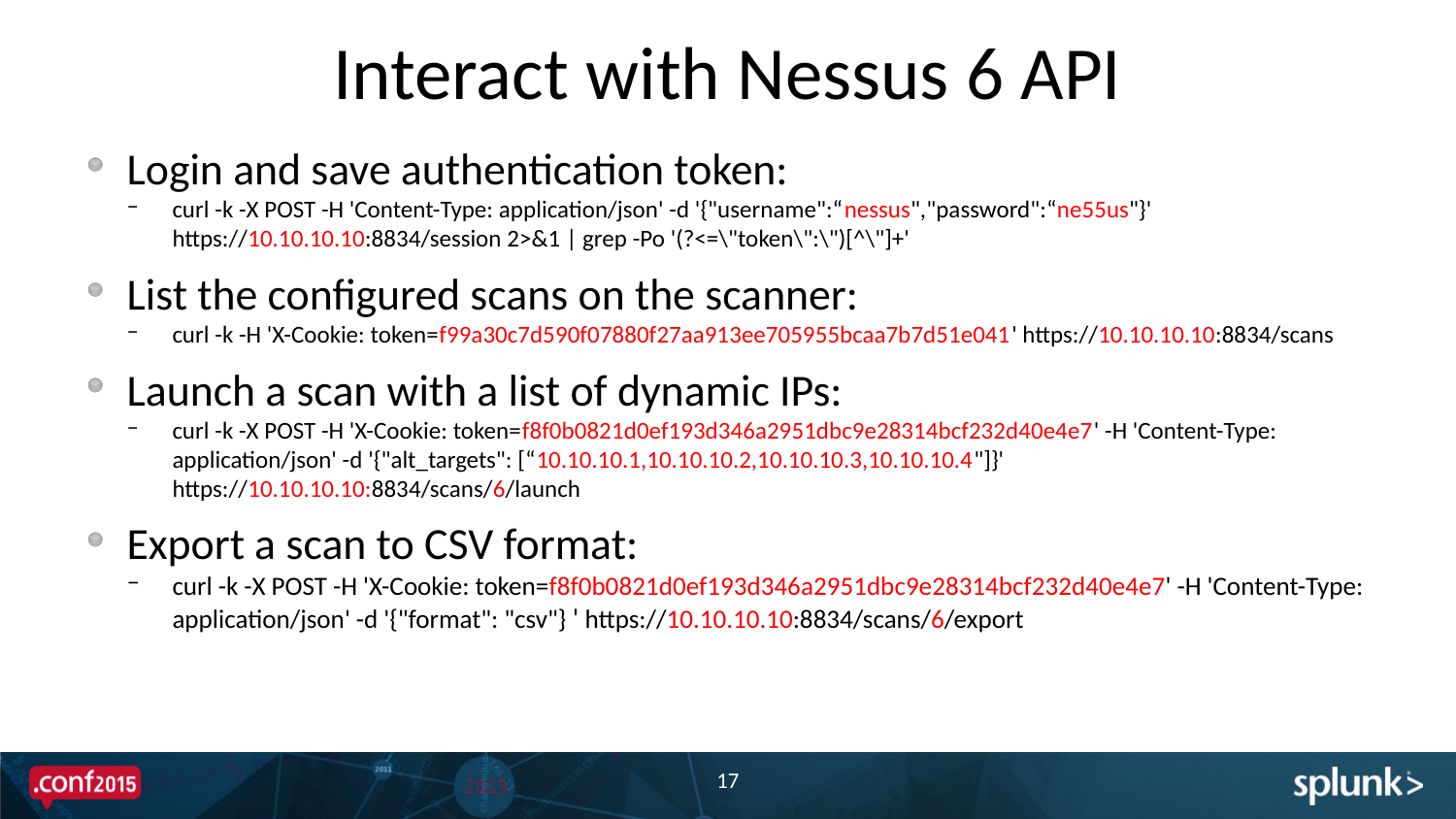

# Interact with Nessus 6 API
Login and save authentication token:
curl -k -X POST -H 'Content-Type: application/json' -d '{"username":“nessus","password":“ne55us"}' https://10.10.10.10:8834/session 2>&1 | grep -Po '(?<=\"token\":\")[^\"]+'
List the configured scans on the scanner:
curl -k -H 'X-Cookie: token=f99a30c7d590f07880f27aa913ee705955bcaa7b7d51e041' https://10.10.10.10:8834/scans
Launch a scan with a list of dynamic IPs:
curl -k -X POST -H 'X-Cookie: token=f8f0b0821d0ef193d346a2951dbc9e28314bcf232d40e4e7' -H 'Content-Type: application/json' -d '{"alt_targets": [“10.10.10.1,10.10.10.2,10.10.10.3,10.10.10.4"]}' https://10.10.10.10:8834/scans/6/launch
Export a scan to CSV format:
curl -k -X POST -H 'X-Cookie: token=f8f0b0821d0ef193d346a2951dbc9e28314bcf232d40e4e7' -H 'Content-Type: application/json' -d '{"format": "csv"} ' https://10.10.10.10:8834/scans/6/export
e the scripted input to run every 5 minutes

17